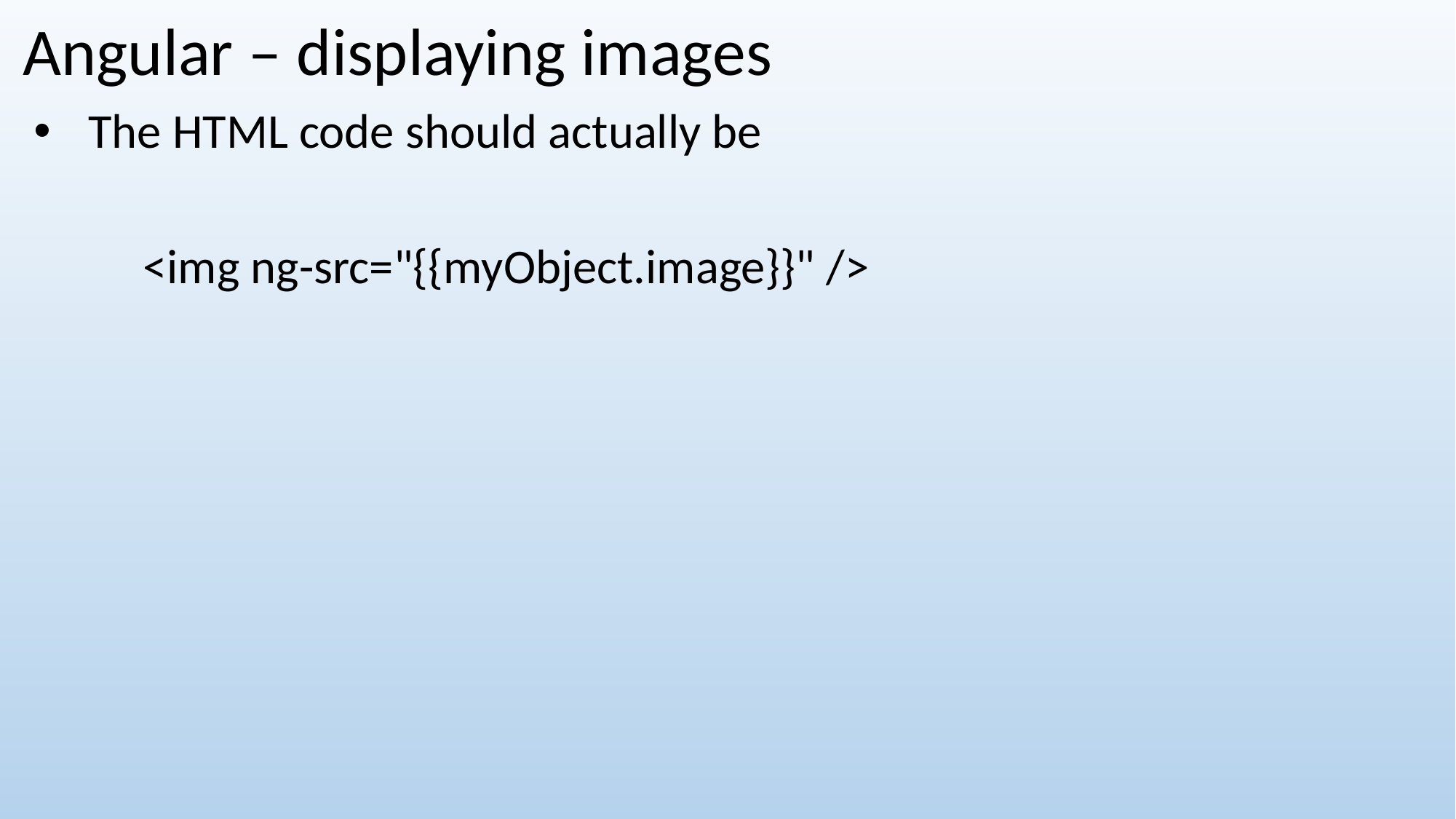

# Angular – displaying images
The HTML code should actually be

	<img ng-src="{{myObject.image}}" />